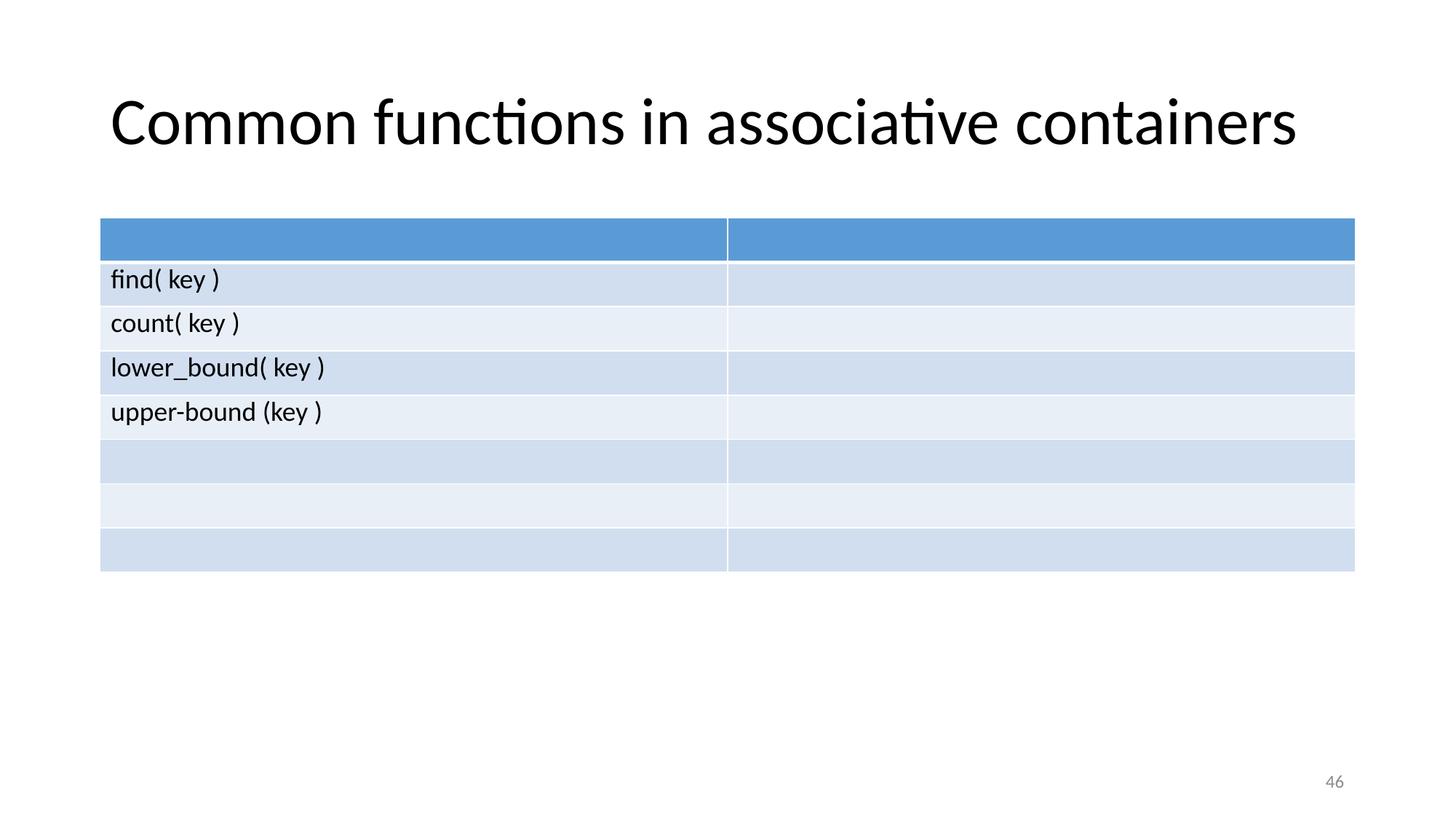

# Common functions in associative containers
|  |  |
| --- | --- |
| find( key ) |  |
| count( key ) |  |
| lower\_bound( key ) |  |
| upper-bound (key ) |  |
|  |  |
|  |  |
|  |  |
46